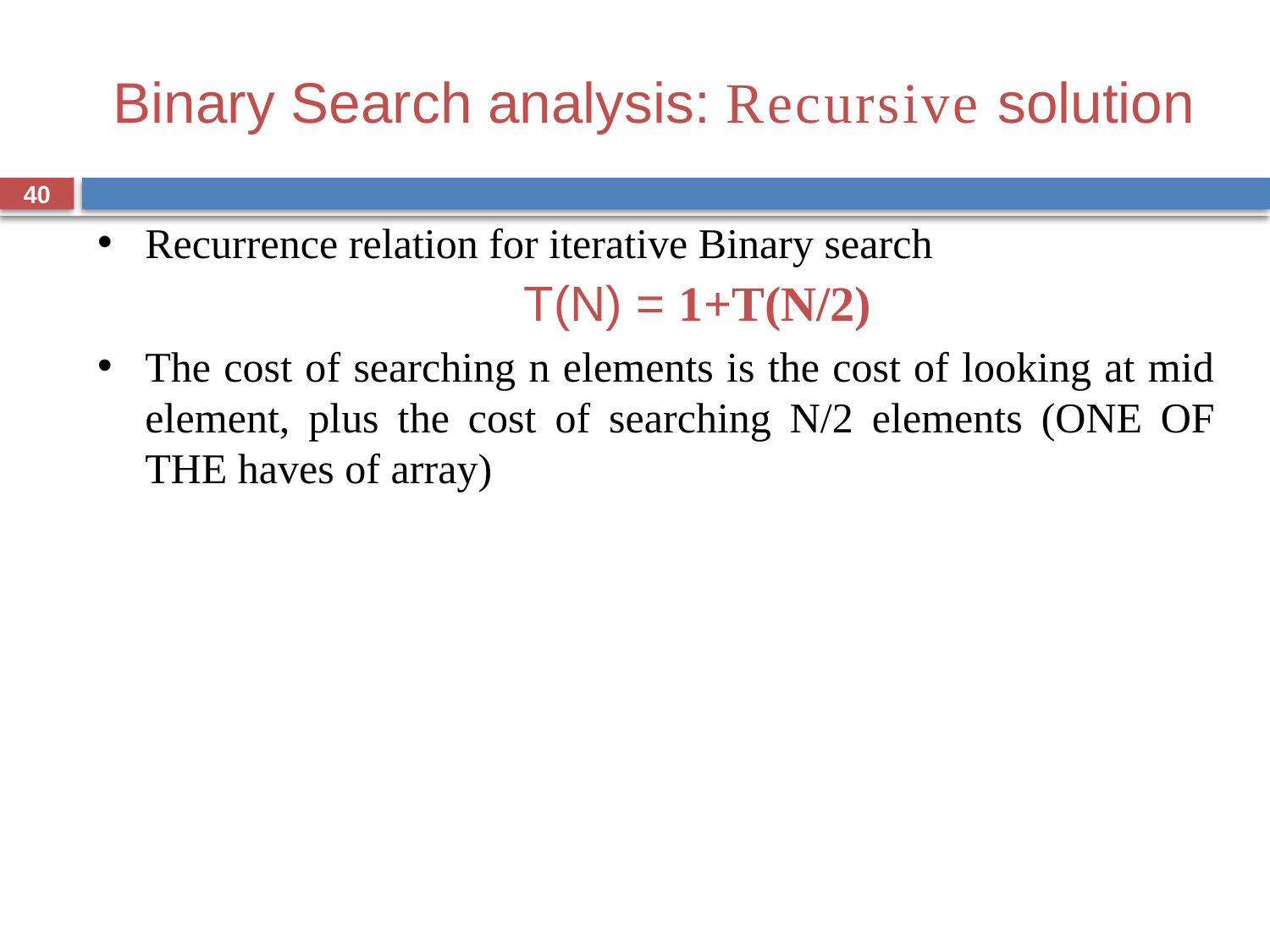

# Binary Search analysis: Recursive solution
40
Recurrence relation for iterative Binary search
      T(N) = 1+T(N/2)
The cost of searching n elements is the cost of looking at mid element, plus the cost of searching N/2 elements (ONE OF THE haves of array)